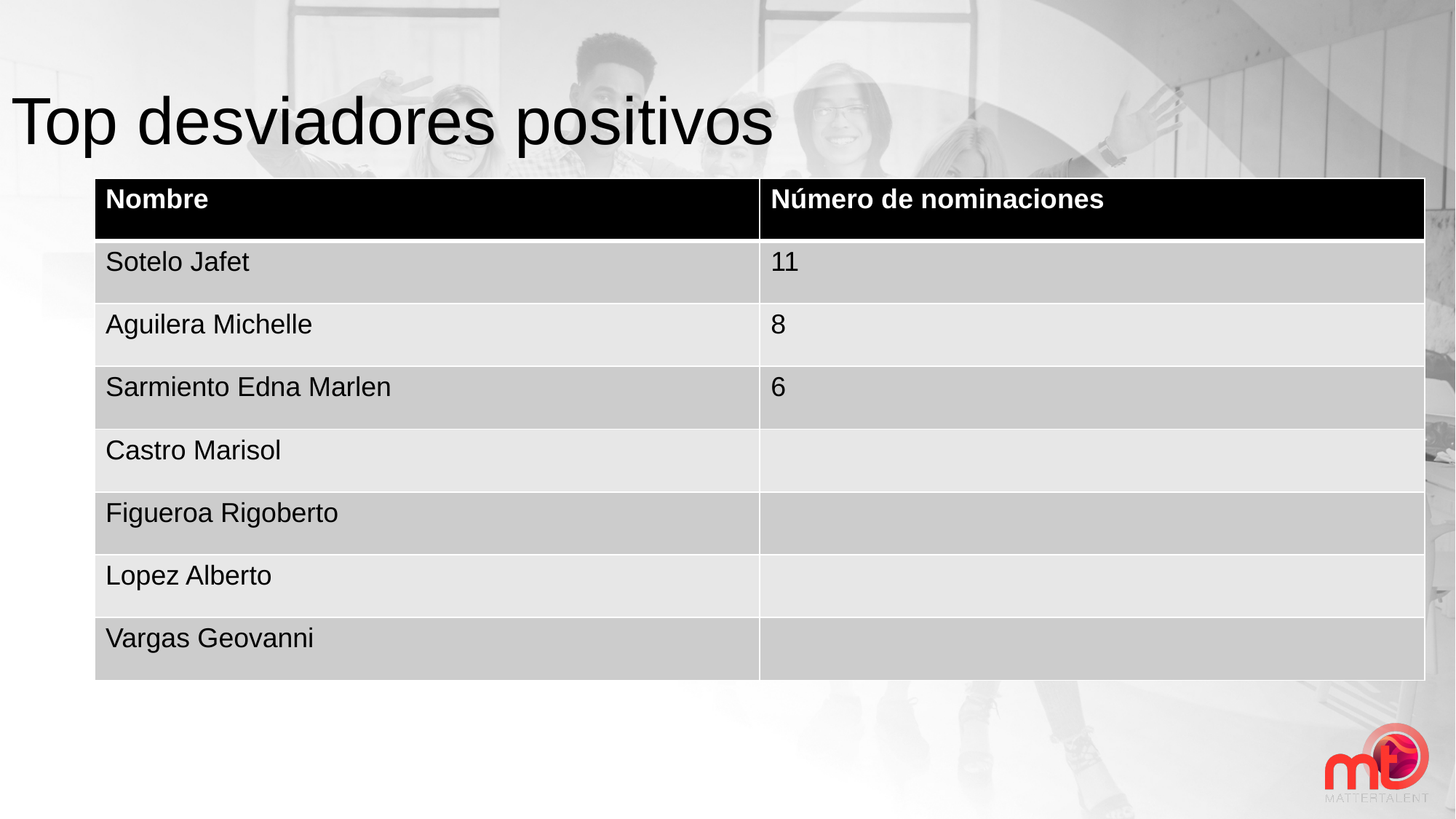

Top desviadores positivos
| Nombre | Número de nominaciones |
| --- | --- |
| Sotelo Jafet | 11 |
| Aguilera Michelle | 8 |
| Sarmiento Edna Marlen | 6 |
| Castro Marisol |  |
| Figueroa Rigoberto |  |
| Lopez Alberto |  |
| Vargas Geovanni |  |